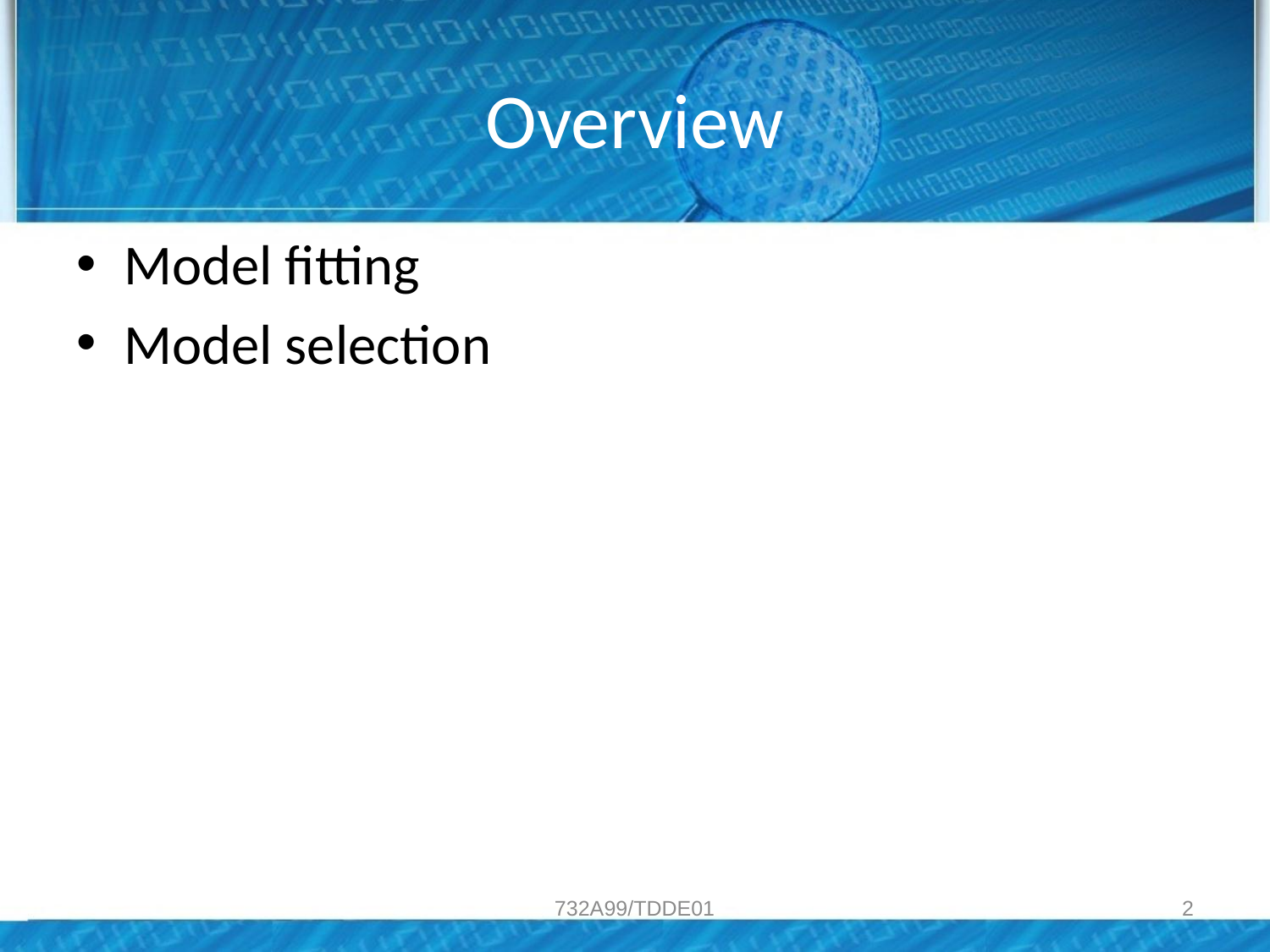

# Overview
Model fitting
Model selection
732A99/TDDE01
2